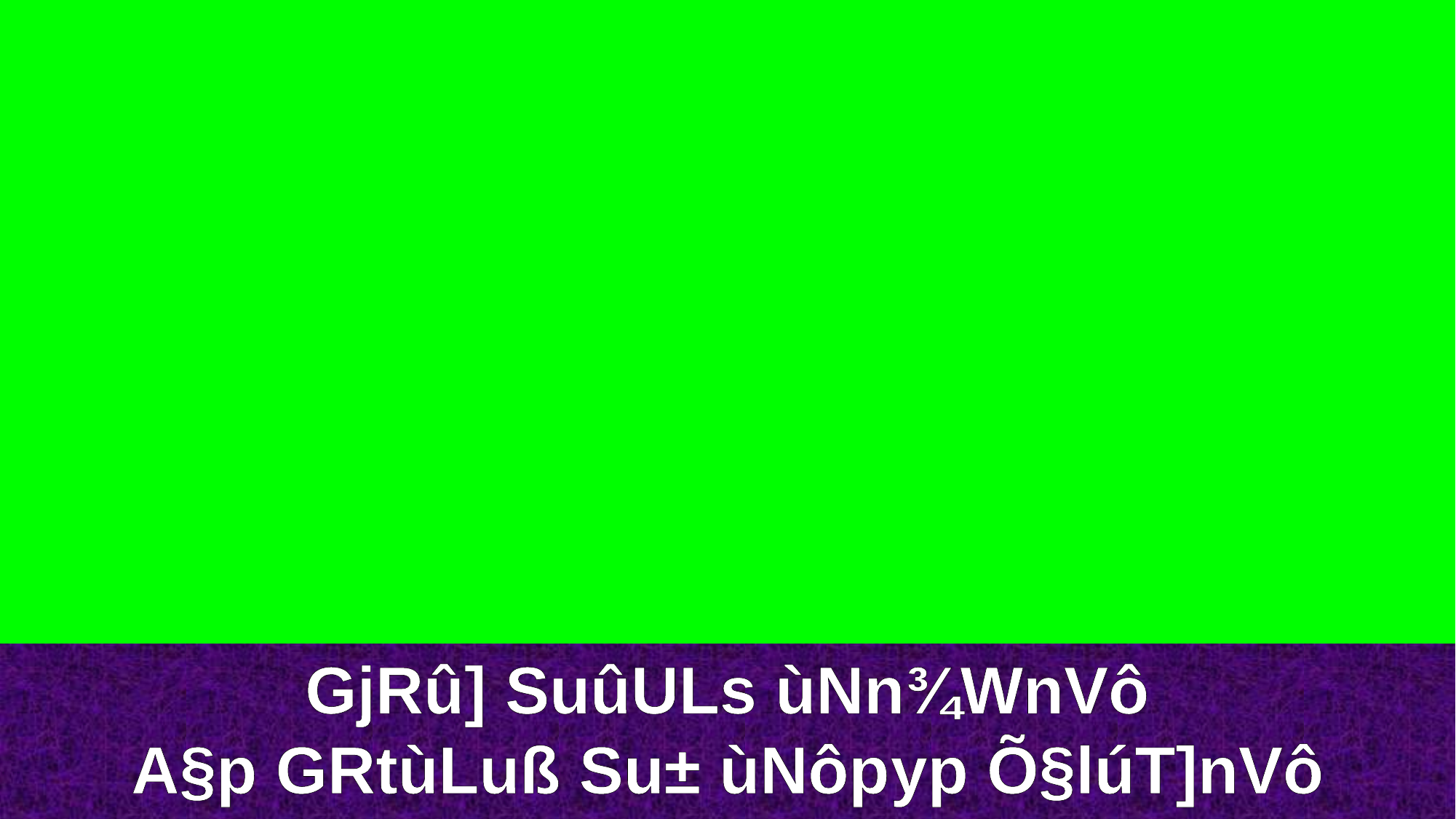

GjRû] SuûULs ùNn¾WnVô
A§p GRtùLuß Su± ùNôpyp­ Õ§lúT]nVô